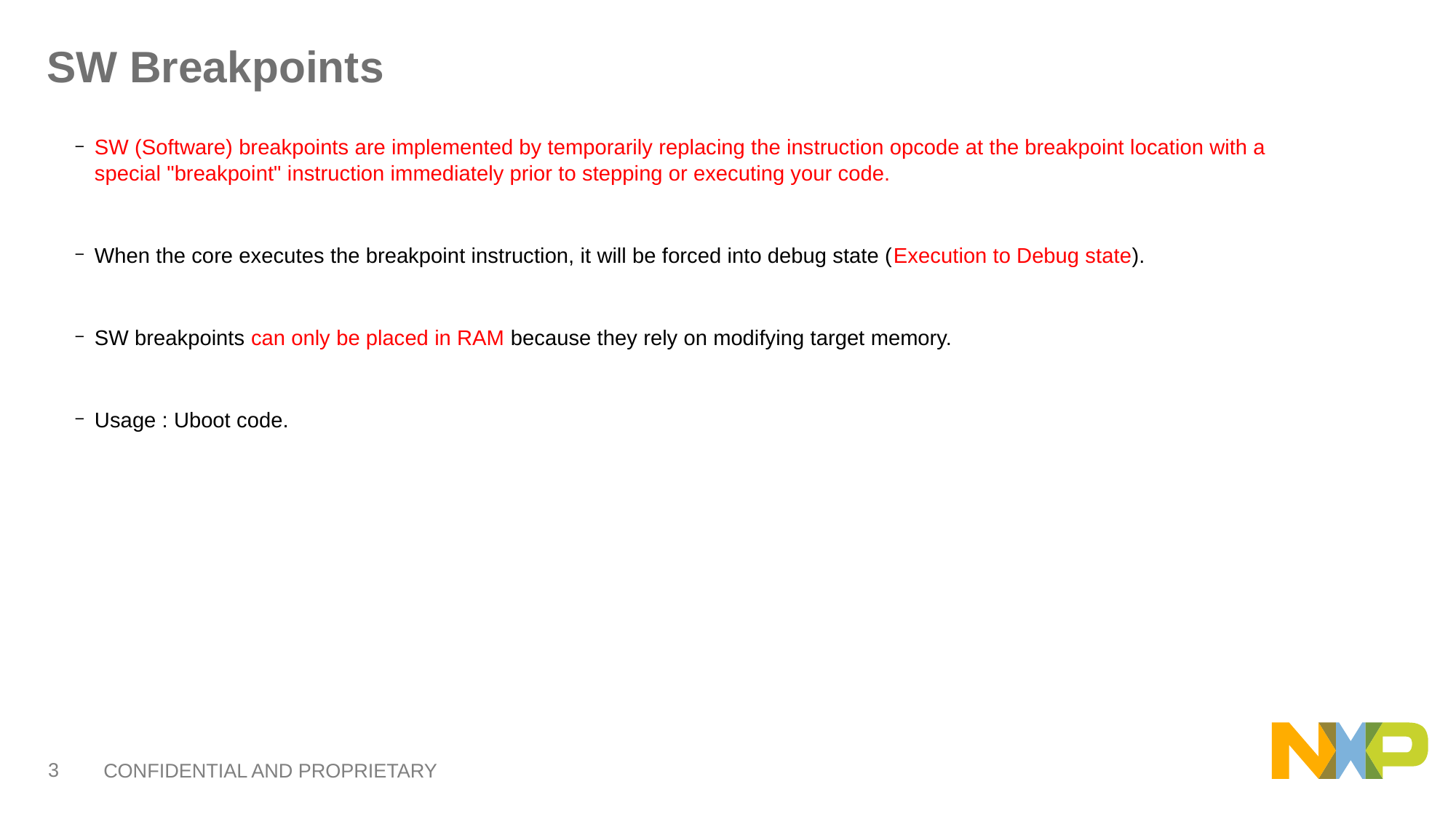

# SW Breakpoints
SW (Software) breakpoints are implemented by temporarily replacing the instruction opcode at the breakpoint location with a special "breakpoint" instruction immediately prior to stepping or executing your code.

When the core executes the breakpoint instruction, it will be forced into debug state (Execution to Debug state).

SW breakpoints can only be placed in RAM because they rely on modifying target memory.

Usage : Uboot code.